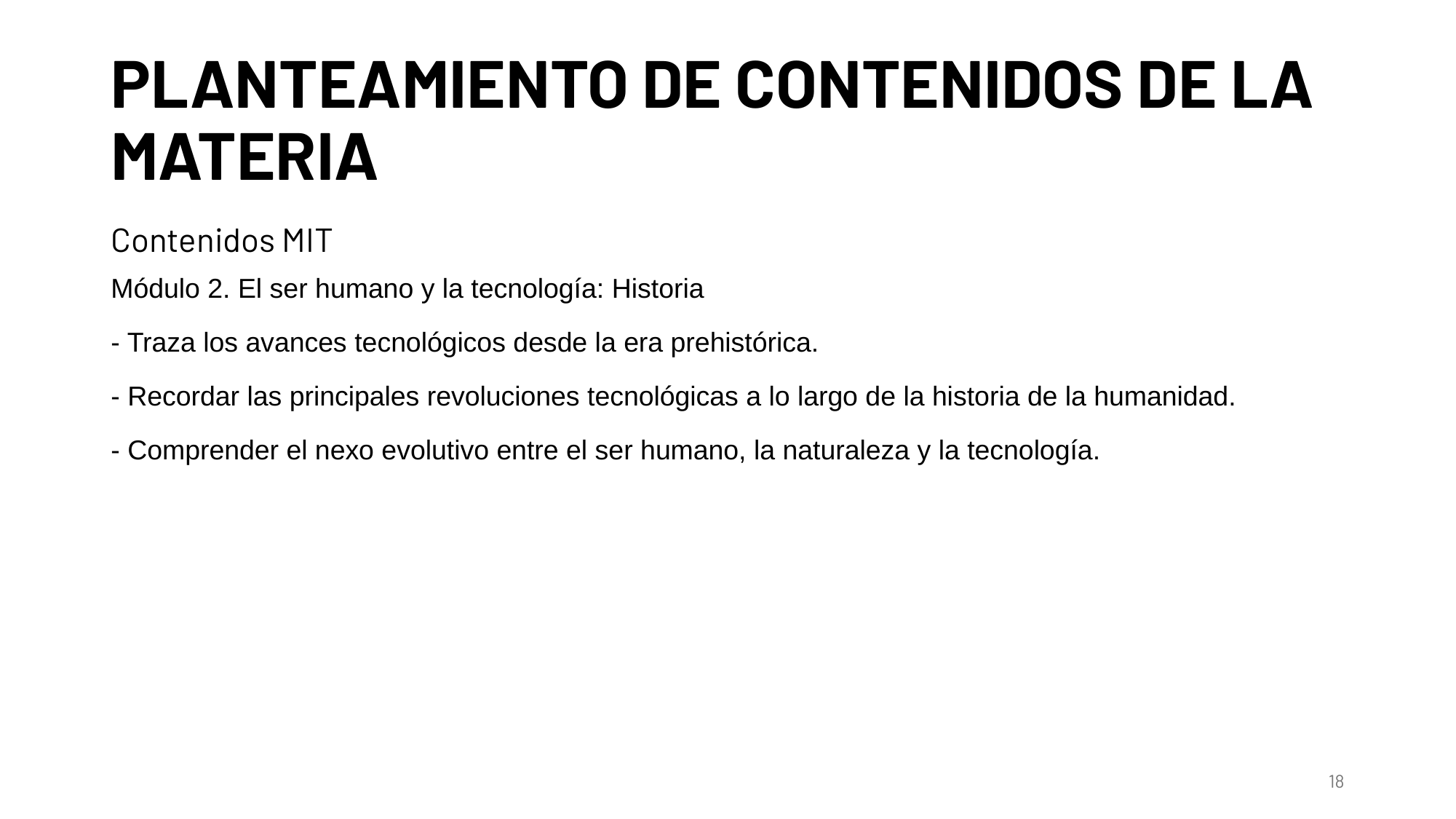

# PLANTEAMIENTO DE CONTENIDOS DE LA MATERIA
Contenidos MIT
Módulo 2. El ser humano y la tecnología: Historia
- Traza los avances tecnológicos desde la era prehistórica.
- Recordar las principales revoluciones tecnológicas a lo largo de la historia de la humanidad.
- Comprender el nexo evolutivo entre el ser humano, la naturaleza y la tecnología.
18